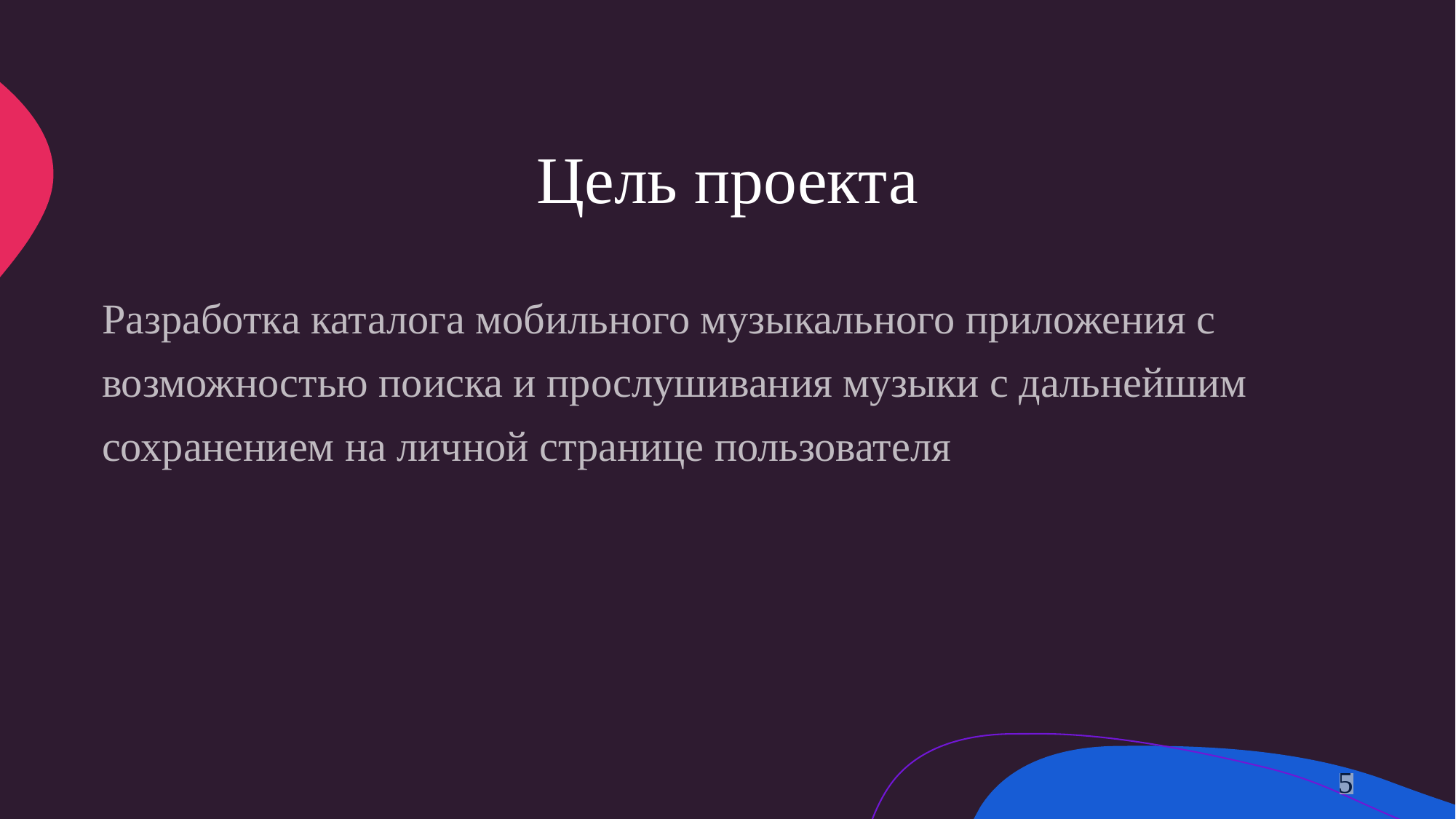

# Цель проекта
Разработка каталога мобильного музыкального приложения с возможностью поиска и прослушивания музыки с дальнейшим сохранением на личной странице пользователя
5